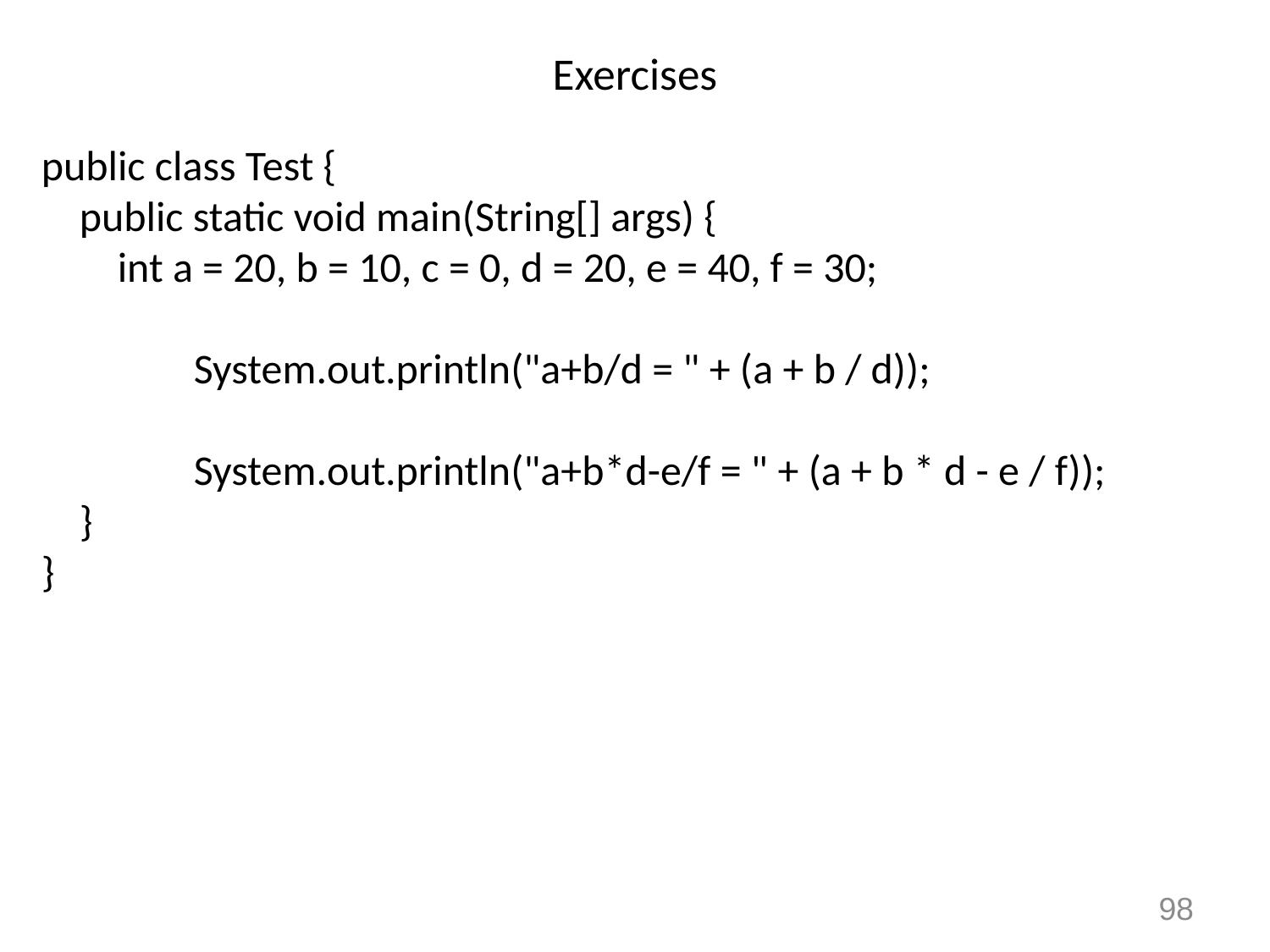

# Exercises
public class Test {
    public static void main(String[] args) {
        int a = 20, b = 10, c = 0, d = 20, e = 40, f = 30;

                System.out.println("a+b/d = " + (a + b / d));

                System.out.println("a+b*d-e/f = " + (a + b * d - e / f));
    }
}
98